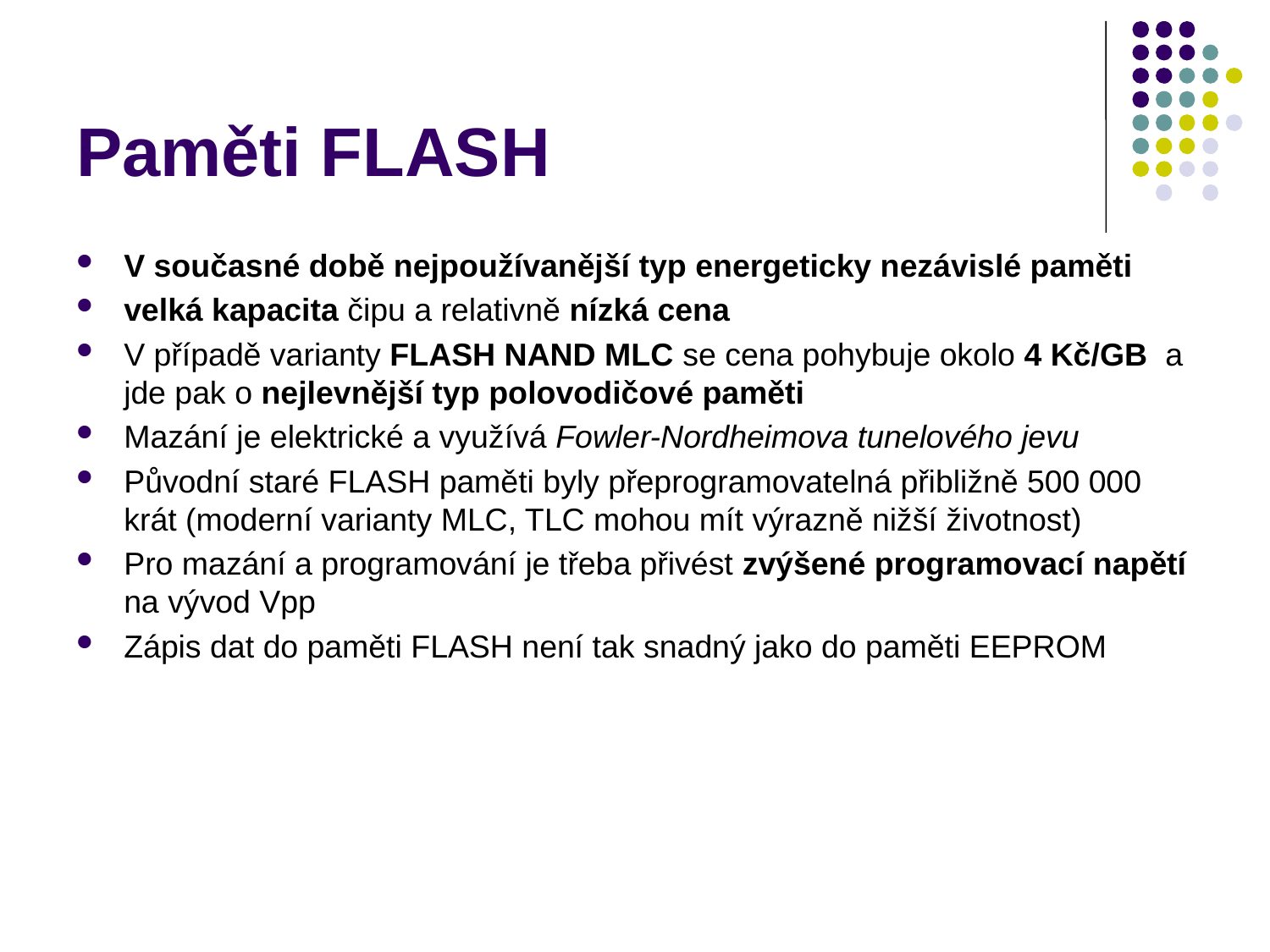

# Paměti FLASH
V současné době nejpoužívanější typ energeticky nezávislé paměti
velká kapacita čipu a relativně nízká cena
V případě varianty FLASH NAND MLC se cena pohybuje okolo 4 Kč/GB  a jde pak o nejlevnější typ polovodičové paměti
Mazání je elektrické a využívá Fowler-Nordheimova tunelového jevu
Původní staré FLASH paměti byly přeprogramovatelná přibližně 500 000 krát (moderní varianty MLC, TLC mohou mít výrazně nižší životnost)
Pro mazání a programování je třeba přivést zvýšené programovací napětí na vývod Vpp
Zápis dat do paměti FLASH není tak snadný jako do paměti EEPROM